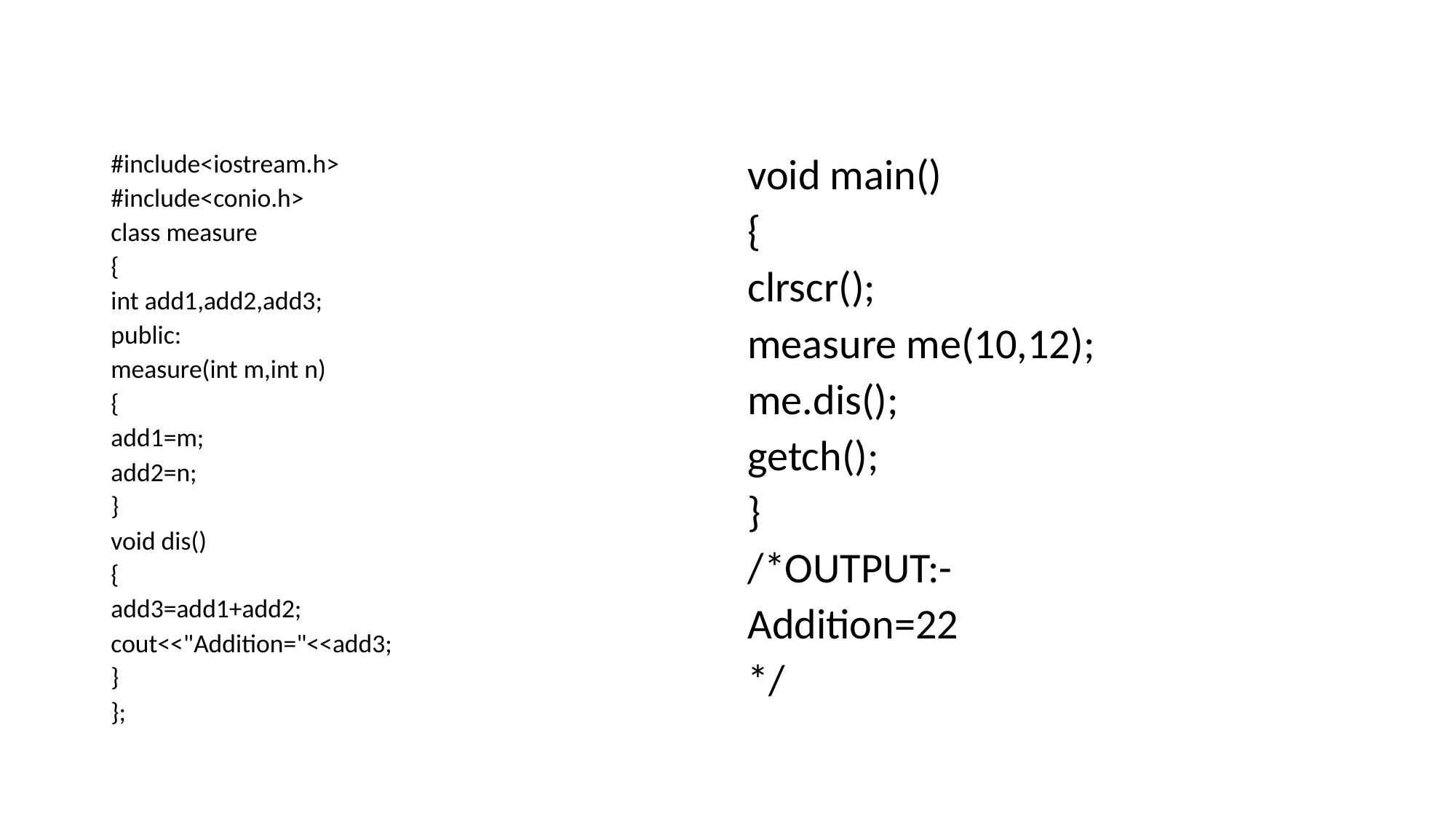

#
#include<iostream.h>
#include<conio.h>
class measure
{
int add1,add2,add3;
public:
measure(int m,int n)
{
add1=m;
add2=n;
}
void dis()
{
add3=add1+add2;
cout<<"Addition="<<add3;
}
};

void main()
{
clrscr();
measure me(10,12);
me.dis();
getch();
}
/*OUTPUT:-
Addition=22
*/